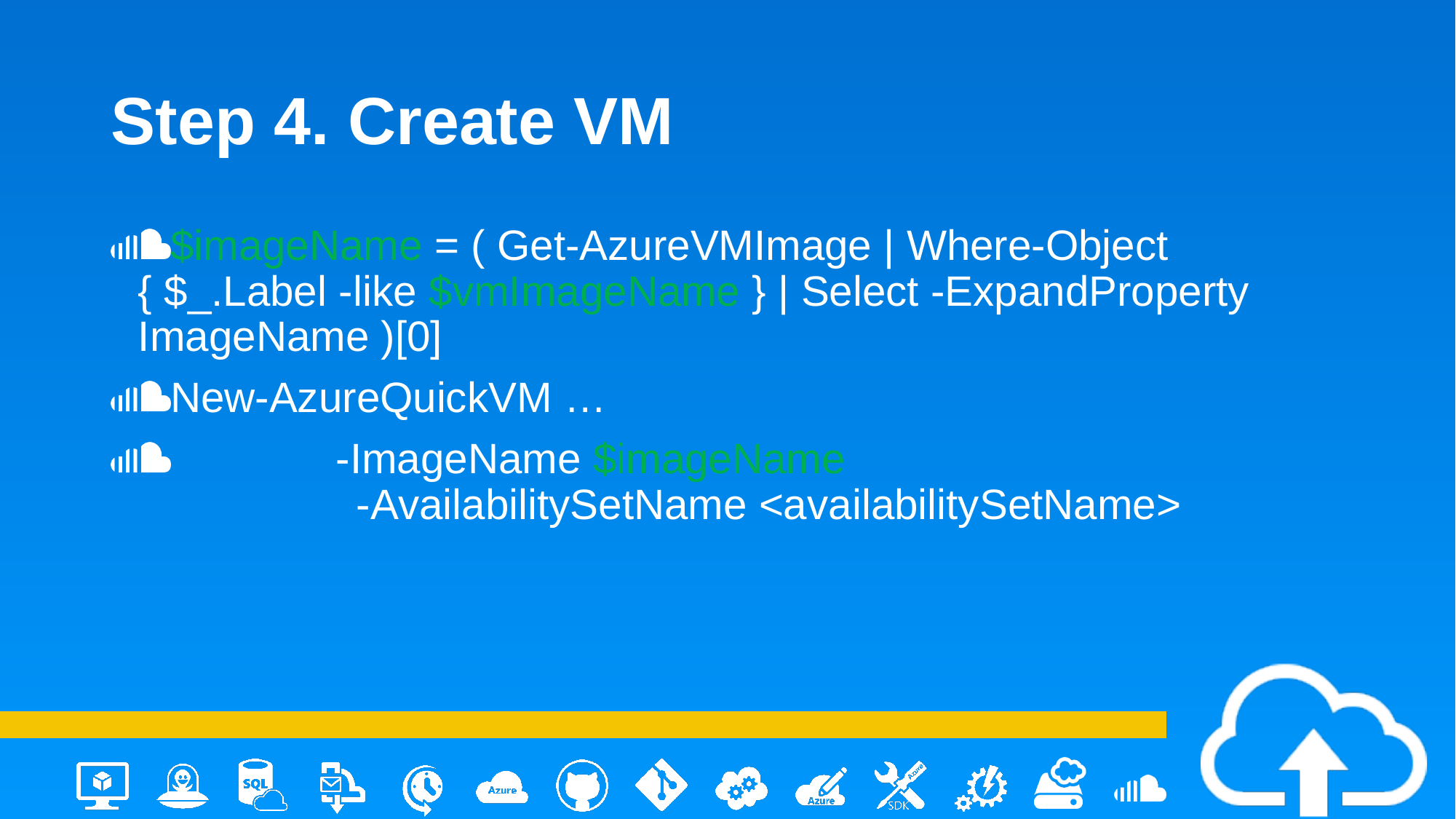

# Step 4. Create VM
$imageName = ( Get-AzureVMImage | Where-Object { $_.Label -like $vmImageName } | Select -ExpandProperty ImageName )[0]
New-AzureQuickVM …
              -ImageName $imageName
		-AvailabilitySetName <availabilitySetName>